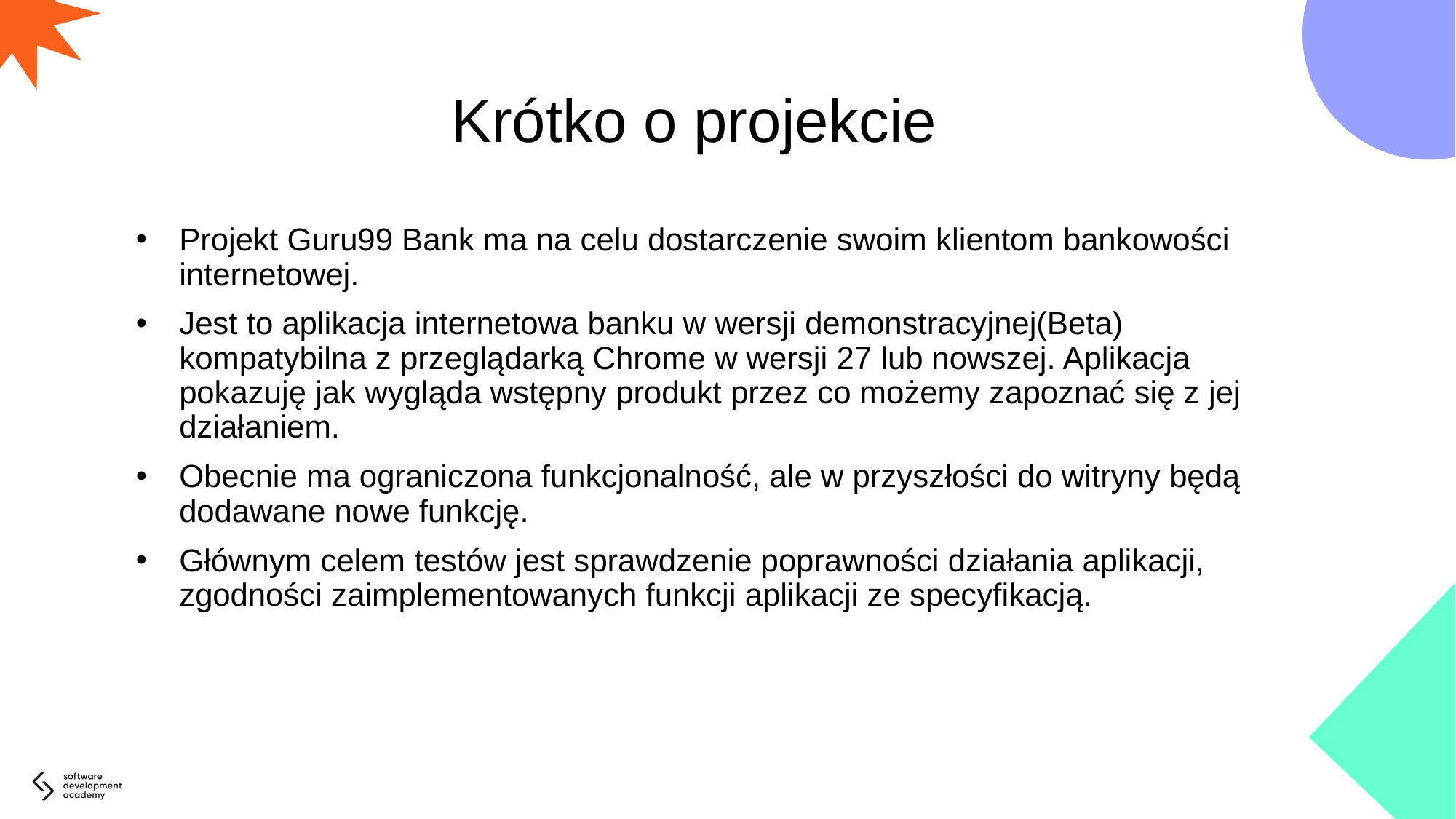

# Krótko o projekcie
Projekt Guru99 Bank ma na celu dostarczenie swoim klientom bankowości internetowej.
Jest to aplikacja internetowa banku w wersji demonstracyjnej(Beta) kompatybilna z przeglądarką Chrome w wersji 27 lub nowszej. Aplikacja pokazuję jak wygląda wstępny produkt przez co możemy zapoznać się z jej działaniem.
Obecnie ma ograniczona funkcjonalność, ale w przyszłości do witryny będą dodawane nowe funkcję.
Głównym celem testów jest sprawdzenie poprawności działania aplikacji, zgodności zaimplementowanych funkcji aplikacji ze specyfikacją.